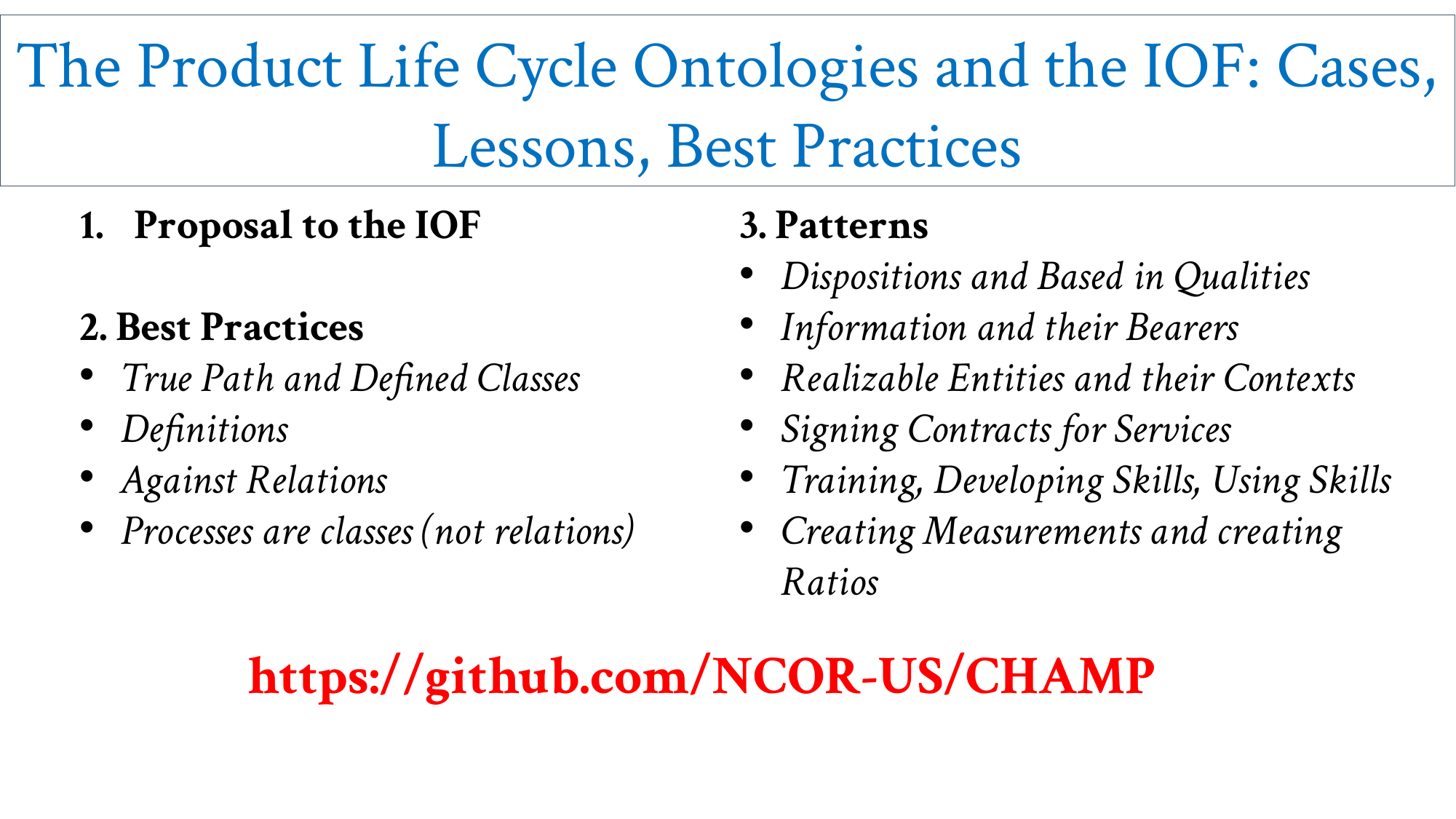

The Product Life Cycle Ontologies and the IOF: Cases, Lessons, Best Practices
Proposal to the IOF

2. Best Practices
True Path and Defined Classes
Definitions
Against Relations
Processes are classes (not relations)

3. Patterns
Dispositions and Based in Qualities
Information and their Bearers
Realizable Entities and their Contexts
Signing Contracts for Services
Training, Developing Skills, Using Skills
Creating Measurements and creating Ratios

https://github.com/NCOR-US/CHAMP